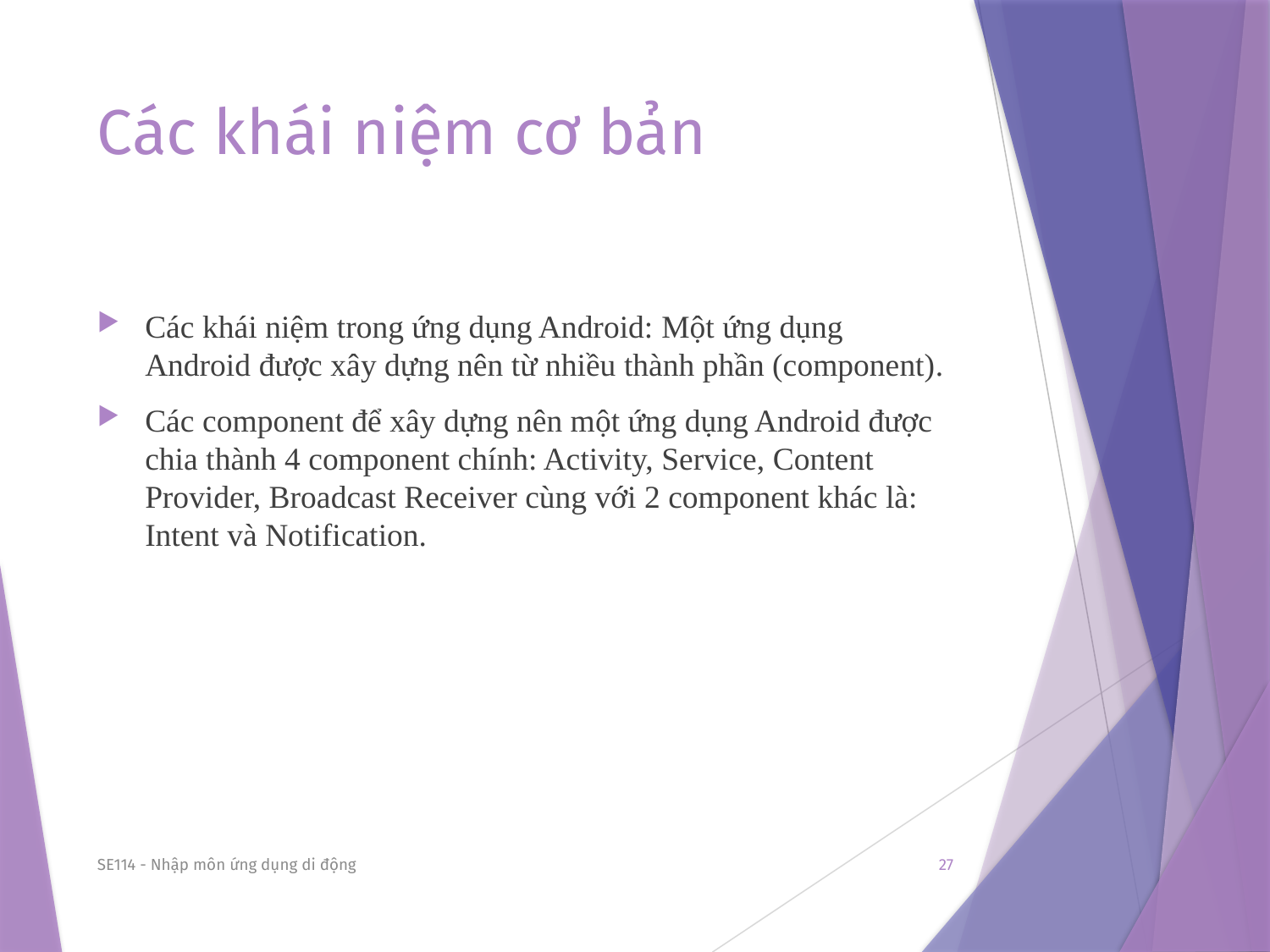

# Các khái niệm cơ bản
Các khái niệm trong ứng dụng Android: Một ứng dụng Android được xây dựng nên từ nhiều thành phần (component).
Các component để xây dựng nên một ứng dụng Android được chia thành 4 component chính: Activity, Service, Content Provider, Broadcast Receiver cùng với 2 component khác là: Intent và Notification.

SE114 - Nhập môn ứng dụng di động
27